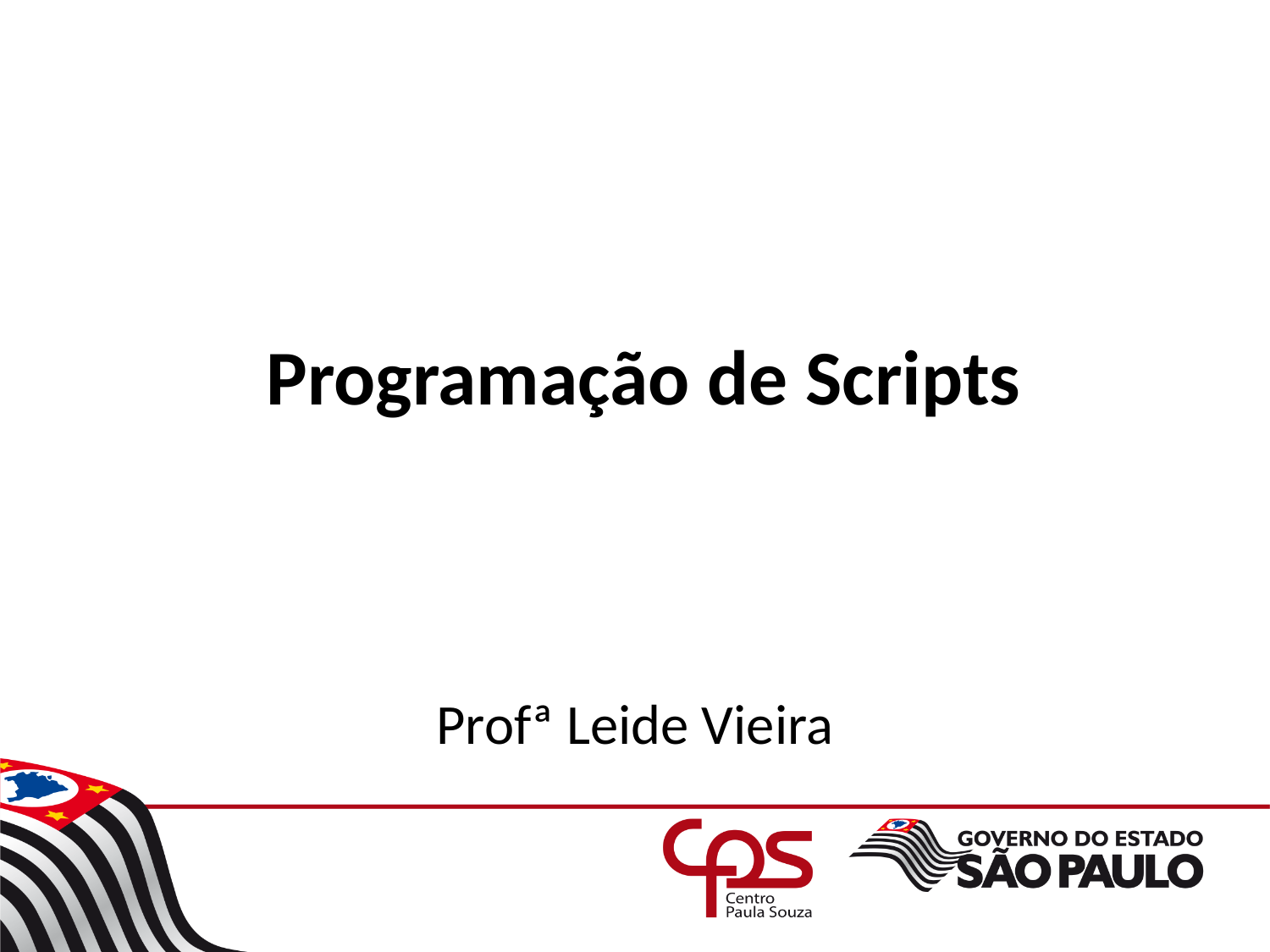

# Programação de Scripts
Profª Leide Vieira